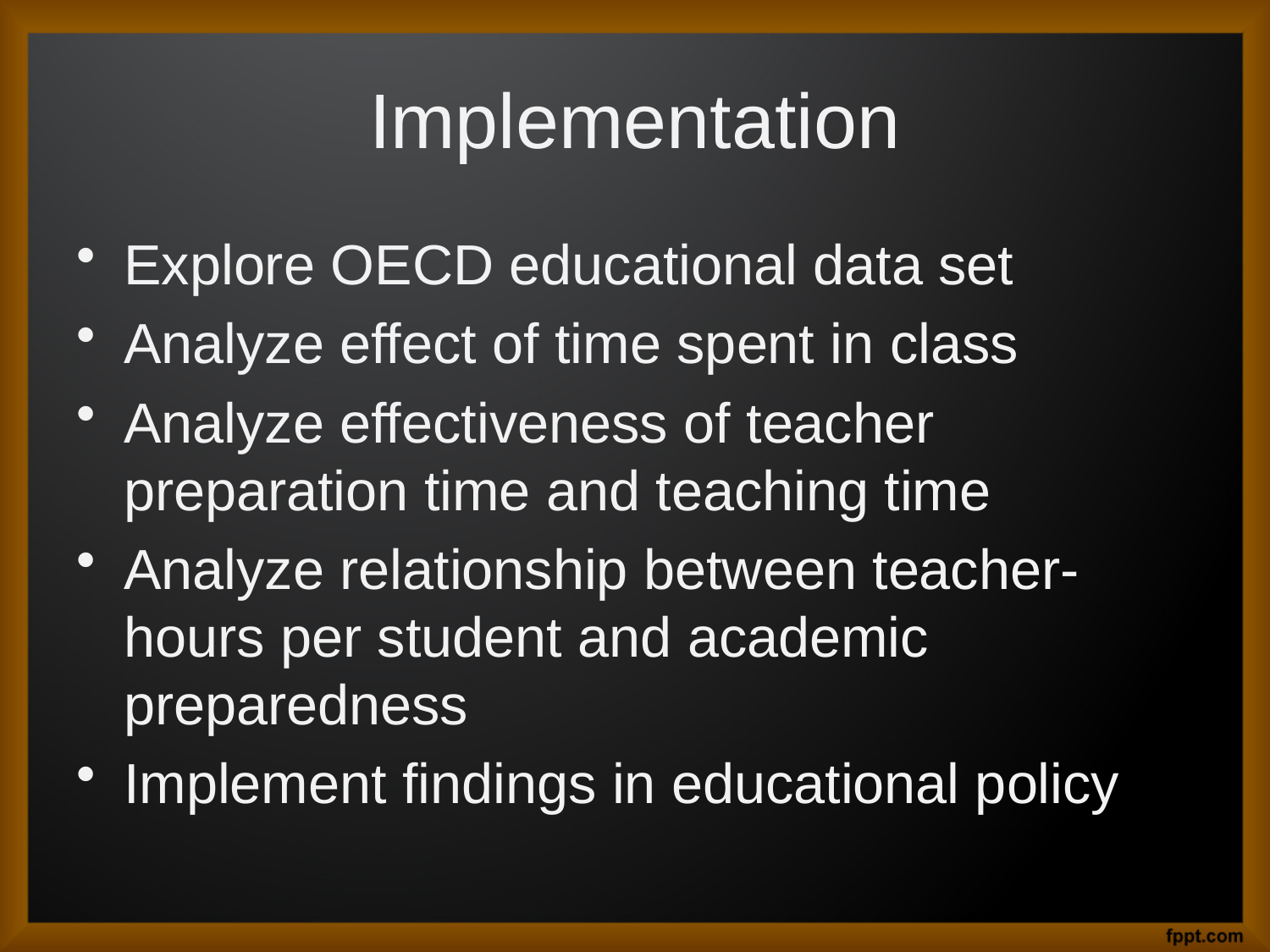

# Implementation
Explore OECD educational data set
Analyze effect of time spent in class
Analyze effectiveness of teacher preparation time and teaching time
Analyze relationship between teacher-hours per student and academic preparedness
Implement findings in educational policy